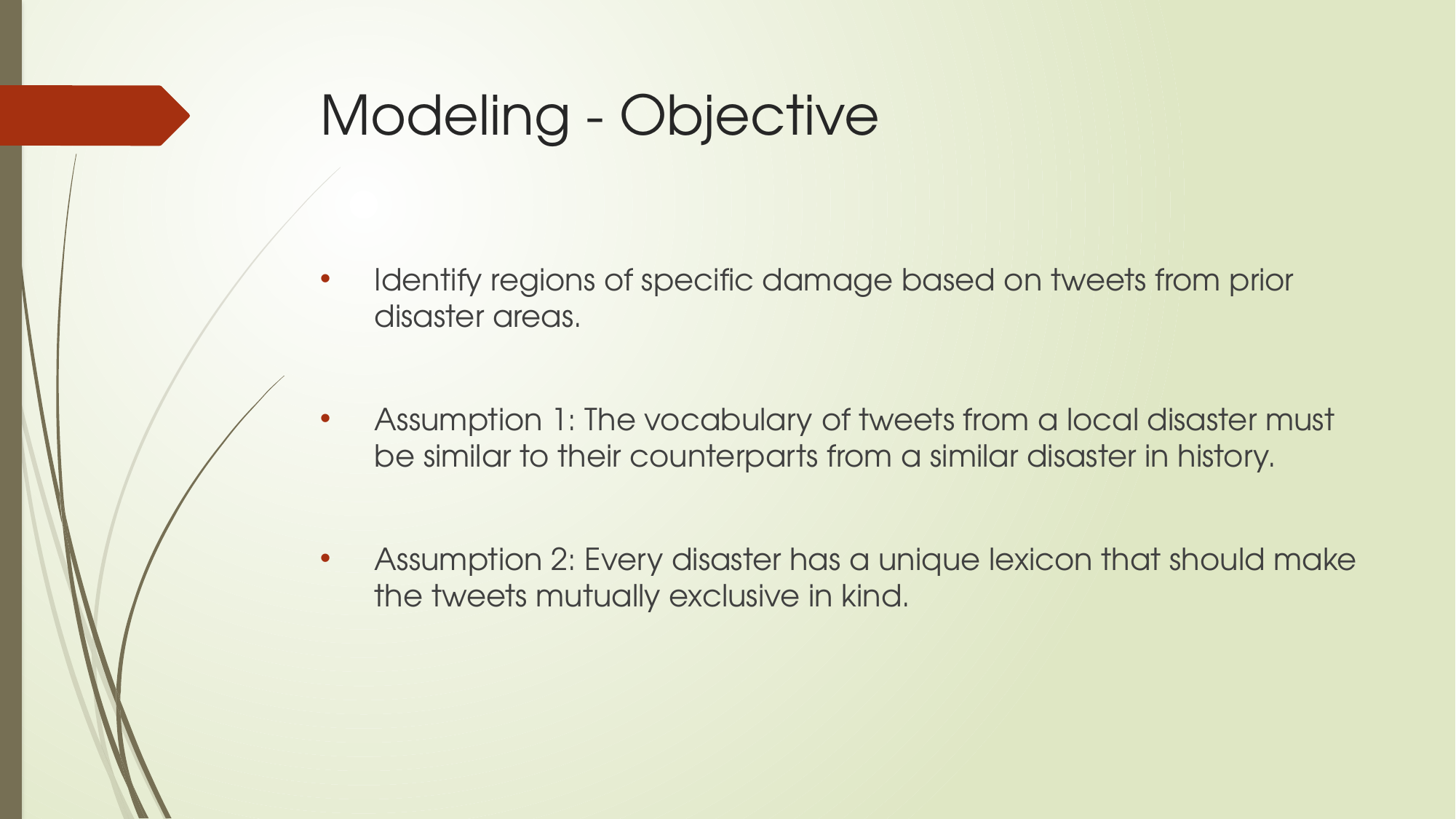

# Modeling - Objective
Identify regions of specific damage based on tweets from prior disaster areas.

Assumption 1: The vocabulary of tweets from a local disaster must be similar to their counterparts from a similar disaster in history.

Assumption 2: Every disaster has a unique lexicon that should make the tweets mutually exclusive in kind.